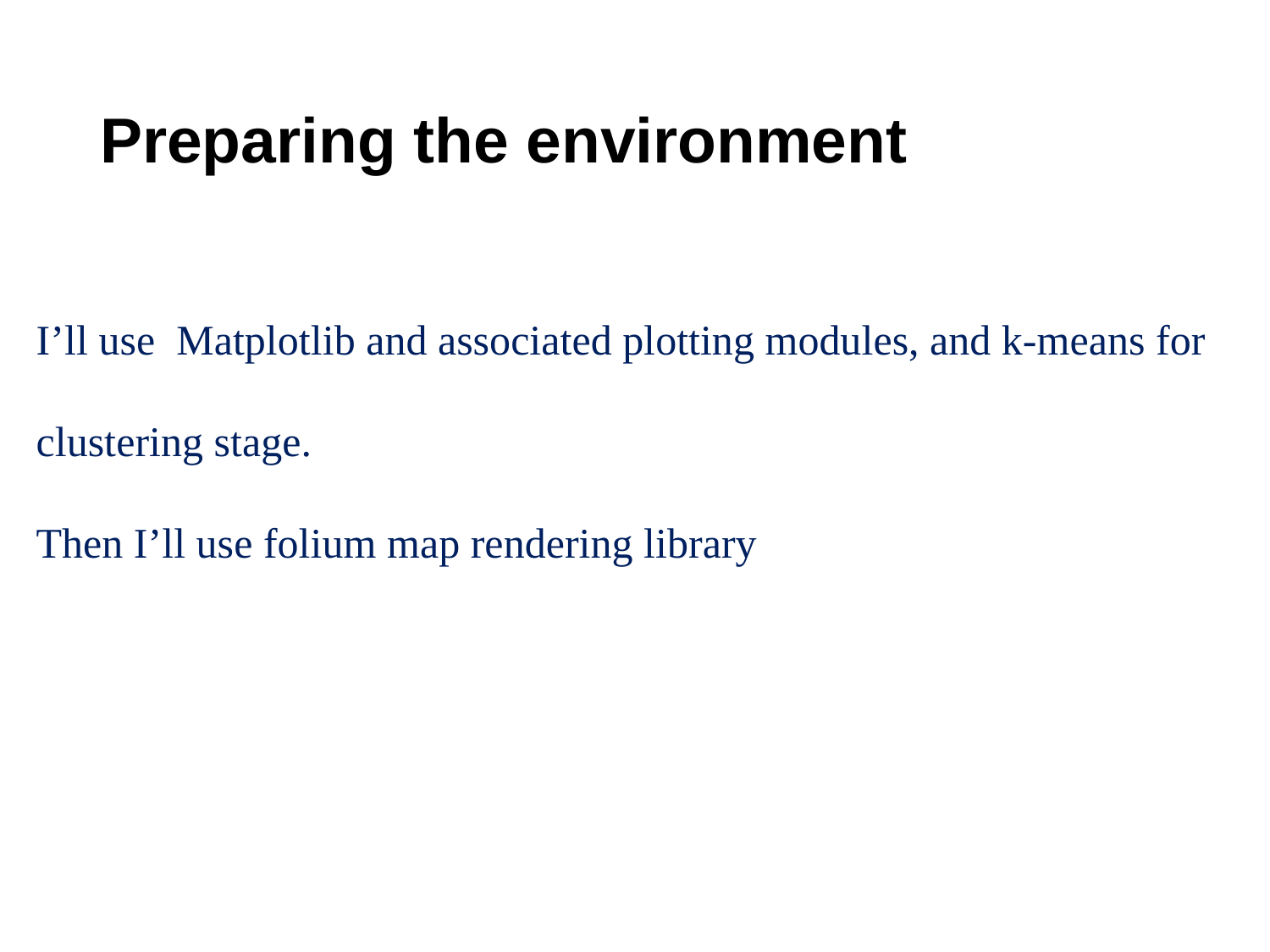

# Preparing the environment
I’ll use  Matplotlib and associated plotting modules, and k-means for clustering stage.
Then I’ll use folium map rendering library